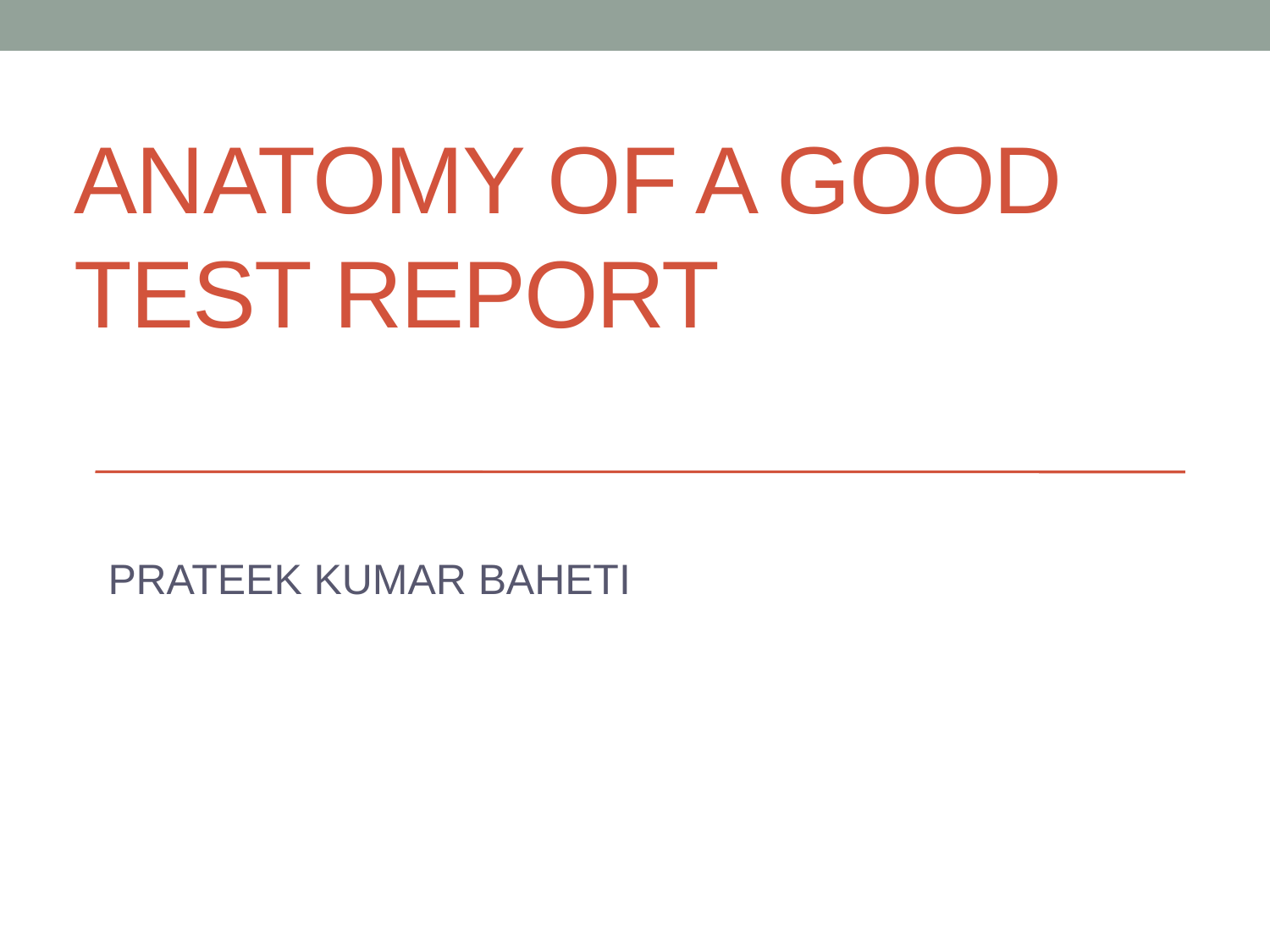

# Anatomy of a good test report

PRATEEK KUMAR BAHETI